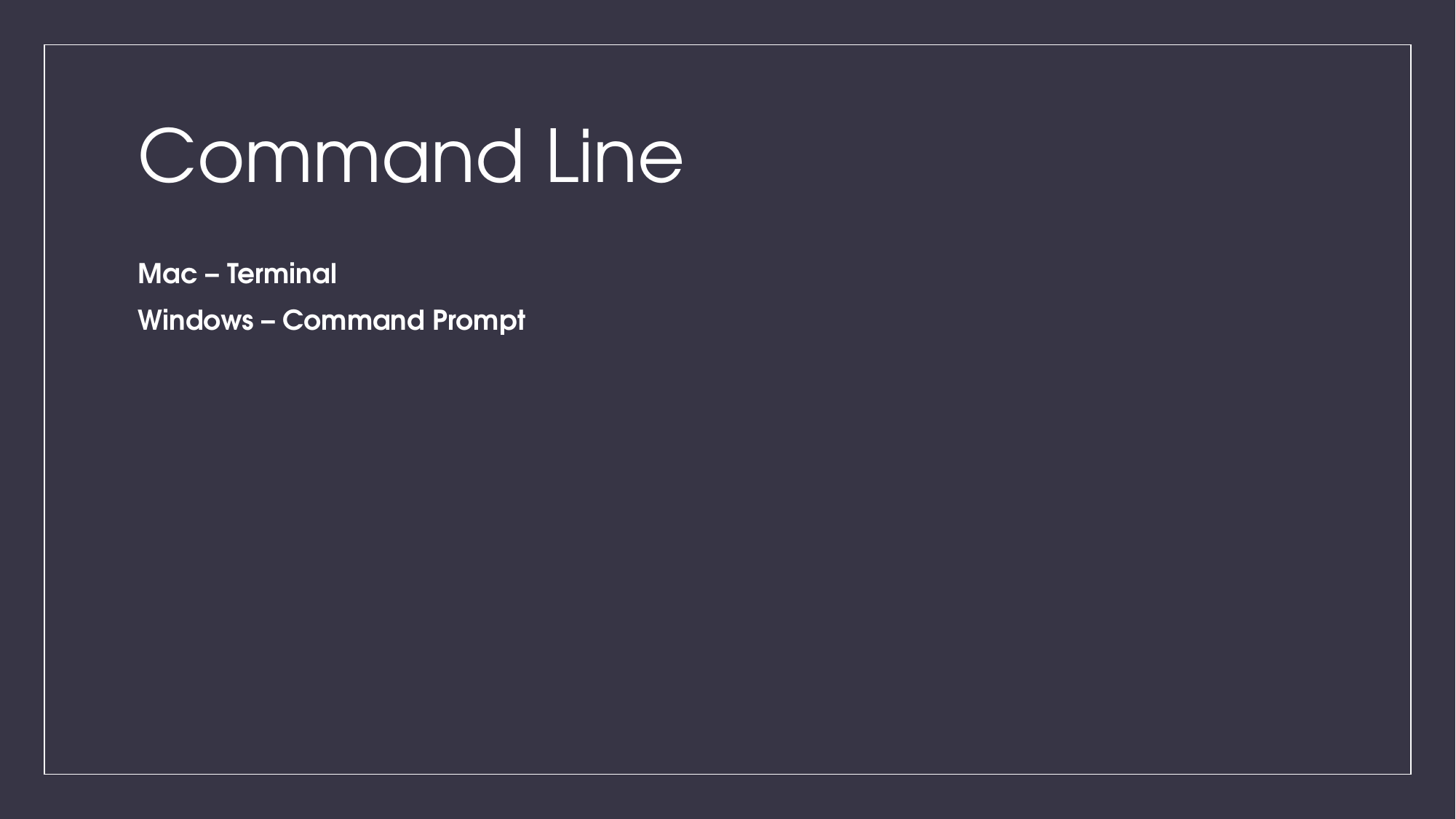

# Command Line
Mac – Terminal
Windows – Command Prompt